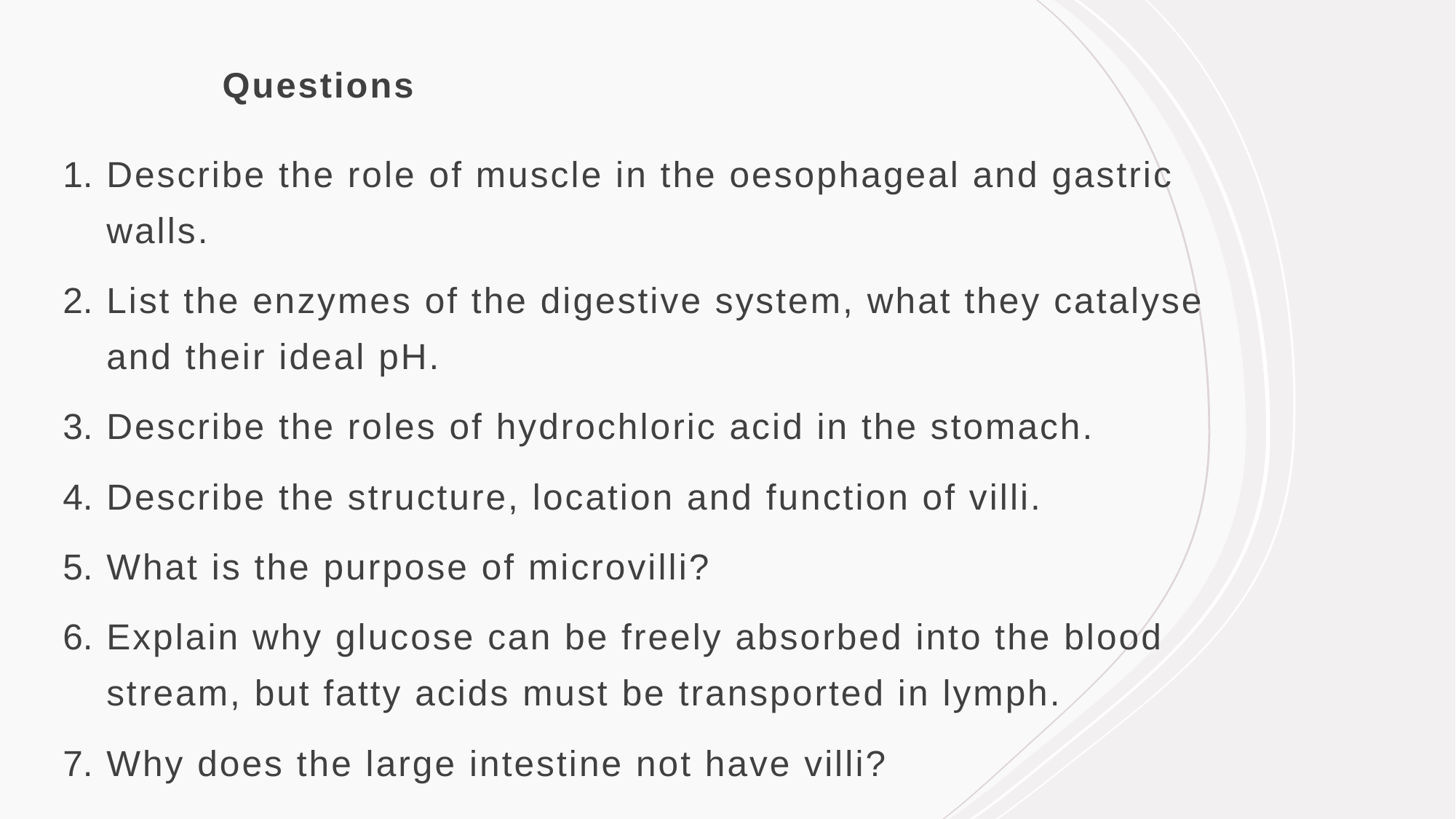

# Questions
Describe the role of muscle in the oesophageal and gastric walls.
List the enzymes of the digestive system, what they catalyse and their ideal pH.
Describe the roles of hydrochloric acid in the stomach.
Describe the structure, location and function of villi.
What is the purpose of microvilli?
Explain why glucose can be freely absorbed into the blood stream, but fatty acids must be transported in lymph.
Why does the large intestine not have villi?